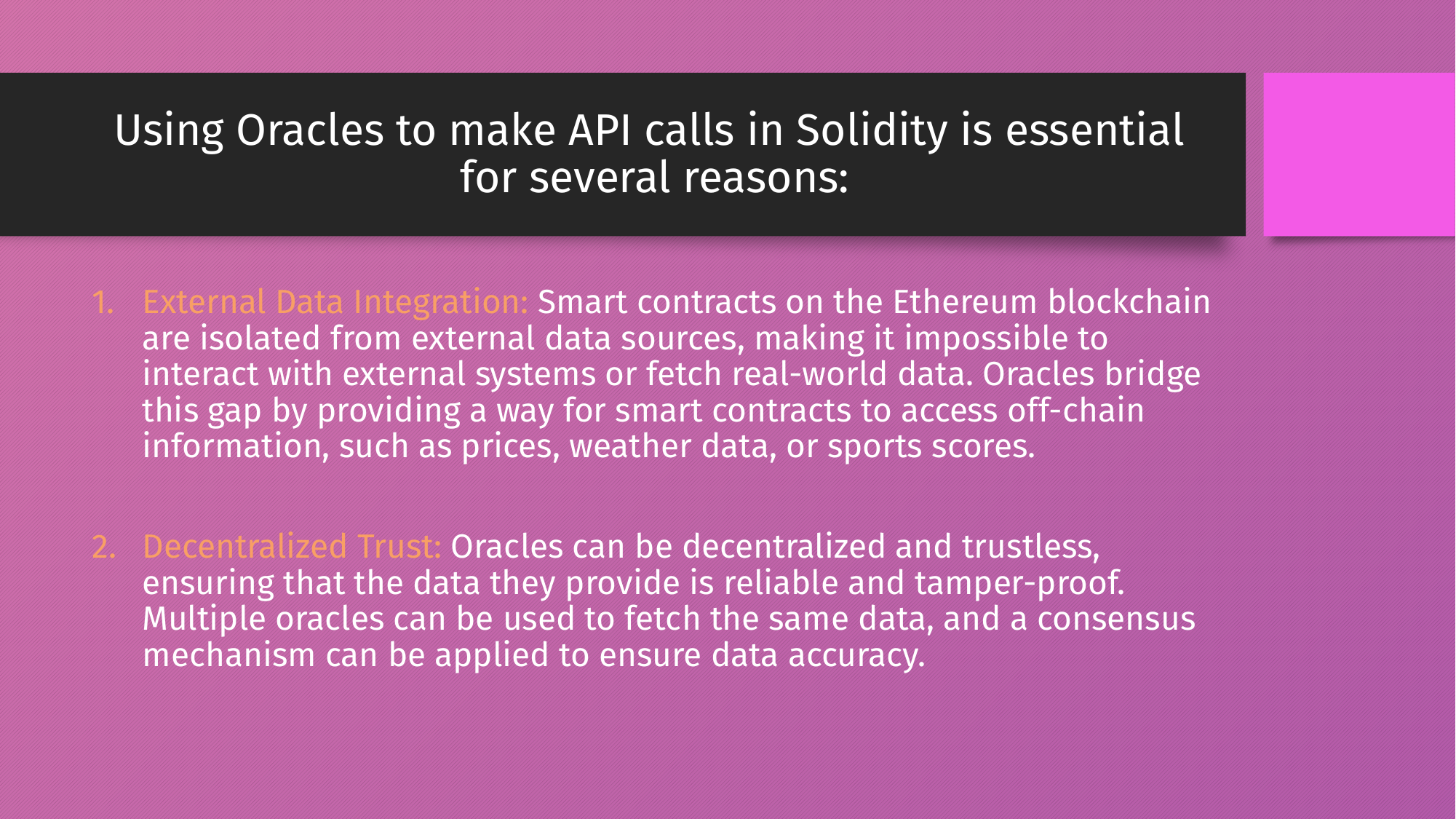

# Using Oracles to make API calls in Solidity is essential for several reasons:
External Data Integration: Smart contracts on the Ethereum blockchain are isolated from external data sources, making it impossible to interact with external systems or fetch real-world data. Oracles bridge this gap by providing a way for smart contracts to access off-chain information, such as prices, weather data, or sports scores.

Decentralized Trust: Oracles can be decentralized and trustless, ensuring that the data they provide is reliable and tamper-proof. Multiple oracles can be used to fetch the same data, and a consensus mechanism can be applied to ensure data accuracy.